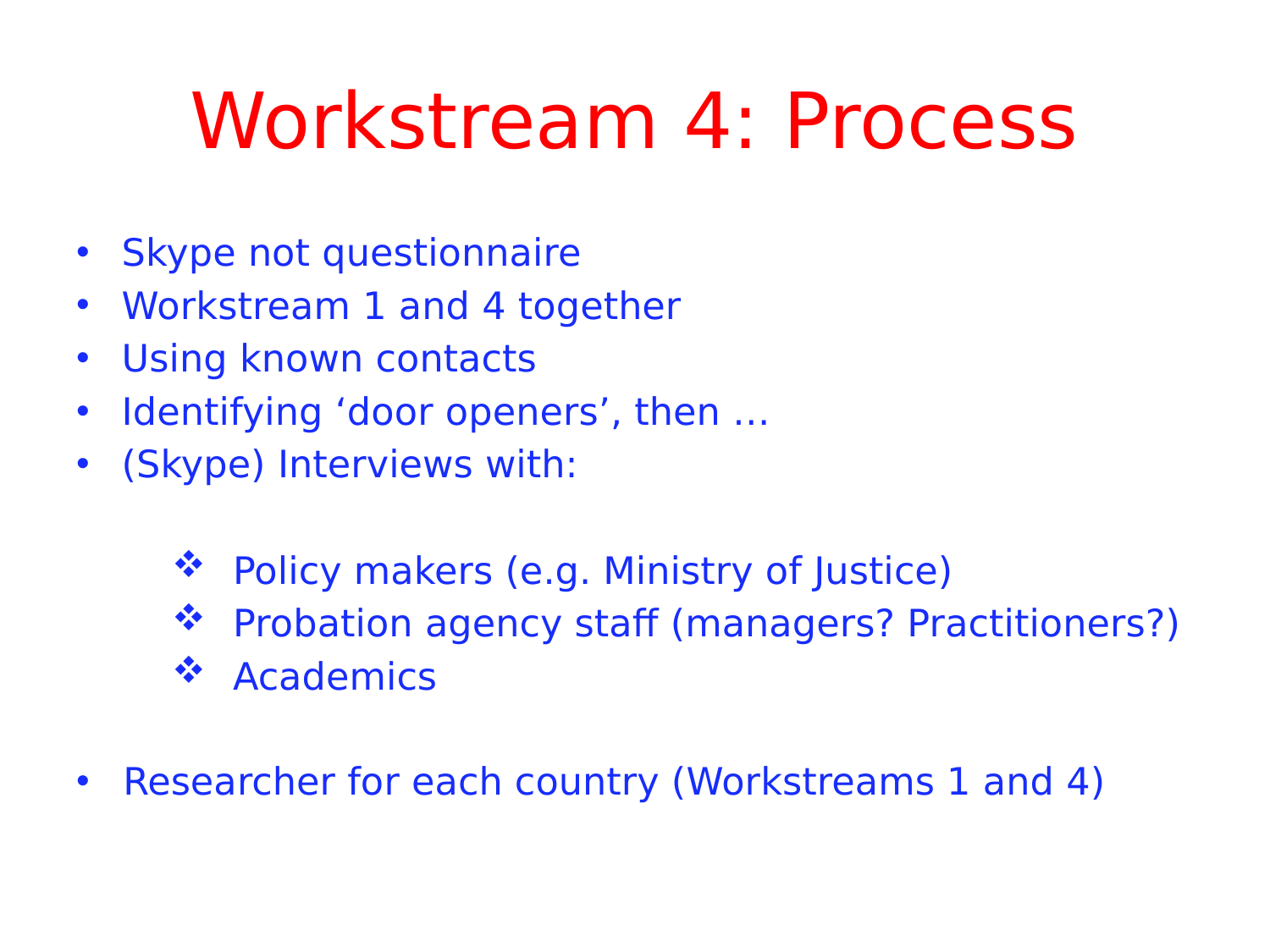

# Workstream 4: Process
Skype not questionnaire
Workstream 1 and 4 together
Using known contacts
Identifying ‘door openers’, then …
(Skype) Interviews with:

Policy makers (e.g. Ministry of Justice)
Probation agency staff (managers? Practitioners?)
Academics

Researcher for each country (Workstreams 1 and 4)